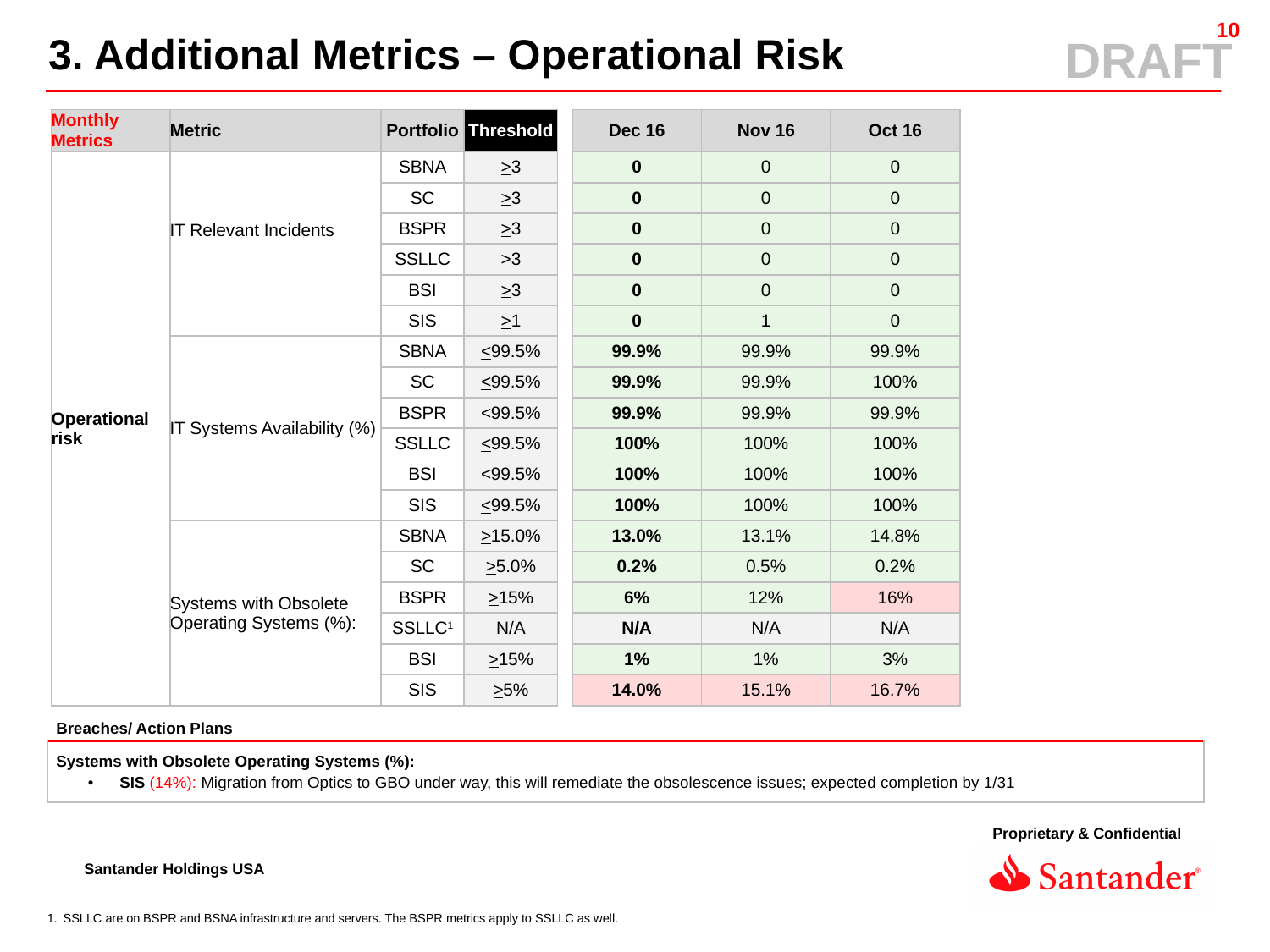

3. Additional Metrics – Operational Risk
| Monthly Metrics | Metric | Portfolio | Threshold |  | Dec 16 | Nov 16 | Oct 16 |
| --- | --- | --- | --- | --- | --- | --- | --- |
| Operational risk | IT Relevant Incidents | SBNA | >3 |  | 0 | 0 | 0 |
|  |  | SC | >3 |  | 0 | 0 | 0 |
|  |  | BSPR | >3 |  | 0 | 0 | 0 |
|  |  | SSLLC | >3 |  | 0 | 0 | 0 |
|  |  | BSI | >3 |  | 0 | 0 | 0 |
|  |  | SIS | >1 |  | 0 | 1 | 0 |
|  | IT Systems Availability (%) | SBNA | <99.5% |  | 99.9% | 99.9% | 99.9% |
|  |  | SC | <99.5% |  | 99.9% | 99.9% | 100% |
|  |  | BSPR | <99.5% |  | 99.9% | 99.9% | 99.9% |
|  |  | SSLLC | <99.5% |  | 100% | 100% | 100% |
|  |  | BSI | <99.5% |  | 100% | 100% | 100% |
|  |  | SIS | <99.5% |  | 100% | 100% | 100% |
|  | Systems with Obsolete Operating Systems (%): | SBNA | >15.0% |  | 13.0% | 13.1% | 14.8% |
|  |  | SC | >5.0% |  | 0.2% | 0.5% | 0.2% |
|  |  | BSPR | >15% |  | 6% | 12% | 16% |
|  |  | SSLLC1 | N/A |  | N/A | N/A | N/A |
|  |  | BSI | >15% |  | 1% | 1% | 3% |
|  |  | SIS | >5% |  | 14.0% | 15.1% | 16.7% |
| Breaches/ Action Plans |
| --- |
| Systems with Obsolete Operating Systems (%): SIS (14%): Migration from Optics to GBO under way, this will remediate the obsolescence issues; expected completion by 1/31 |
SSLLC are on BSPR and BSNA infrastructure and servers. The BSPR metrics apply to SSLLC as well.